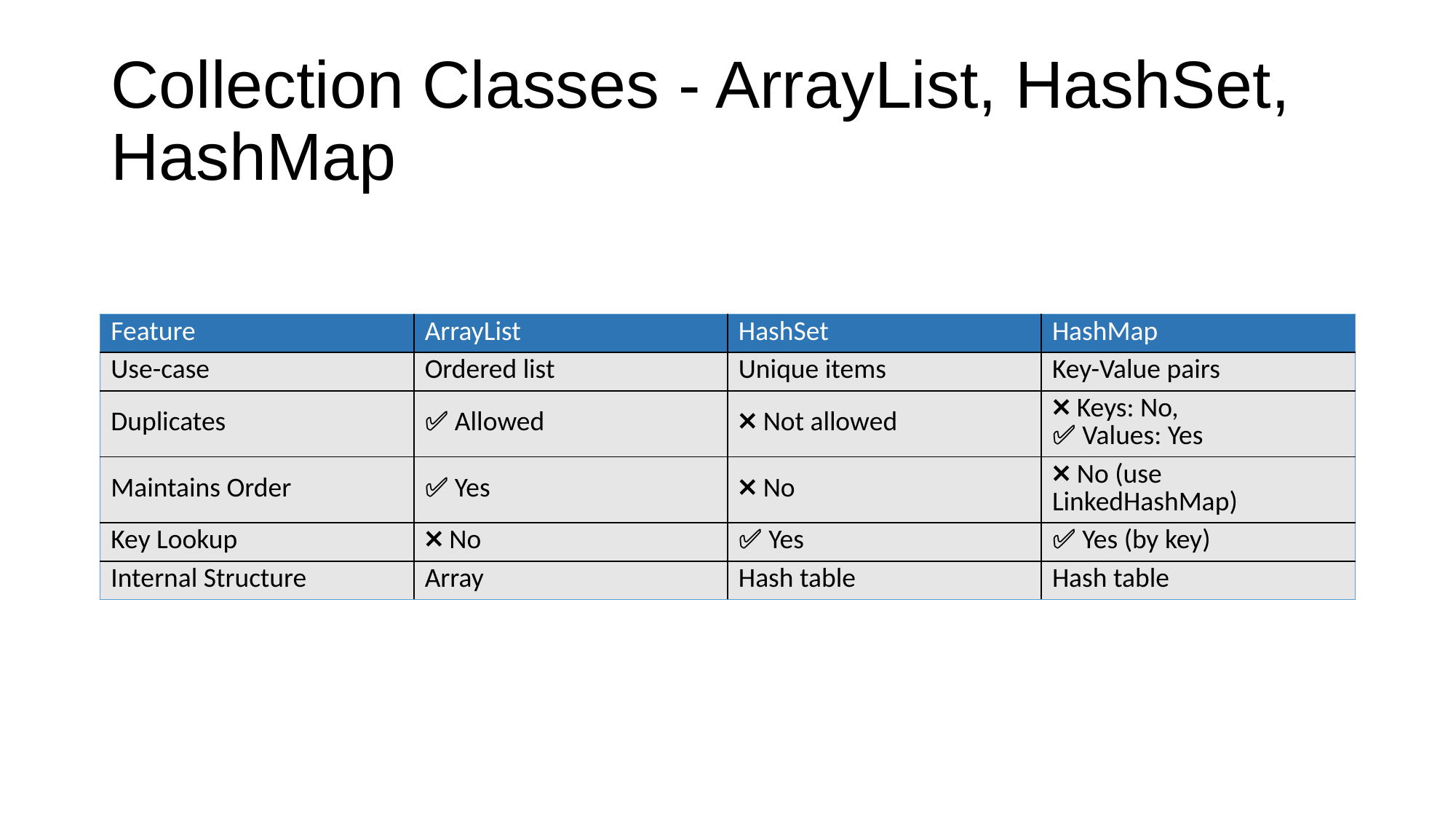

# Collection Classes - ArrayList, HashSet, HashMap
| Feature | ArrayList | HashSet | HashMap |
| --- | --- | --- | --- |
| Use-case | Ordered list | Unique items | Key-Value pairs |
| Duplicates | ✅ Allowed | ❌ Not allowed | ❌ Keys: No, ✅ Values: Yes |
| Maintains Order | ✅ Yes | ❌ No | ❌ No (use LinkedHashMap) |
| Key Lookup | ❌ No | ✅ Yes | ✅ Yes (by key) |
| Internal Structure | Array | Hash table | Hash table |